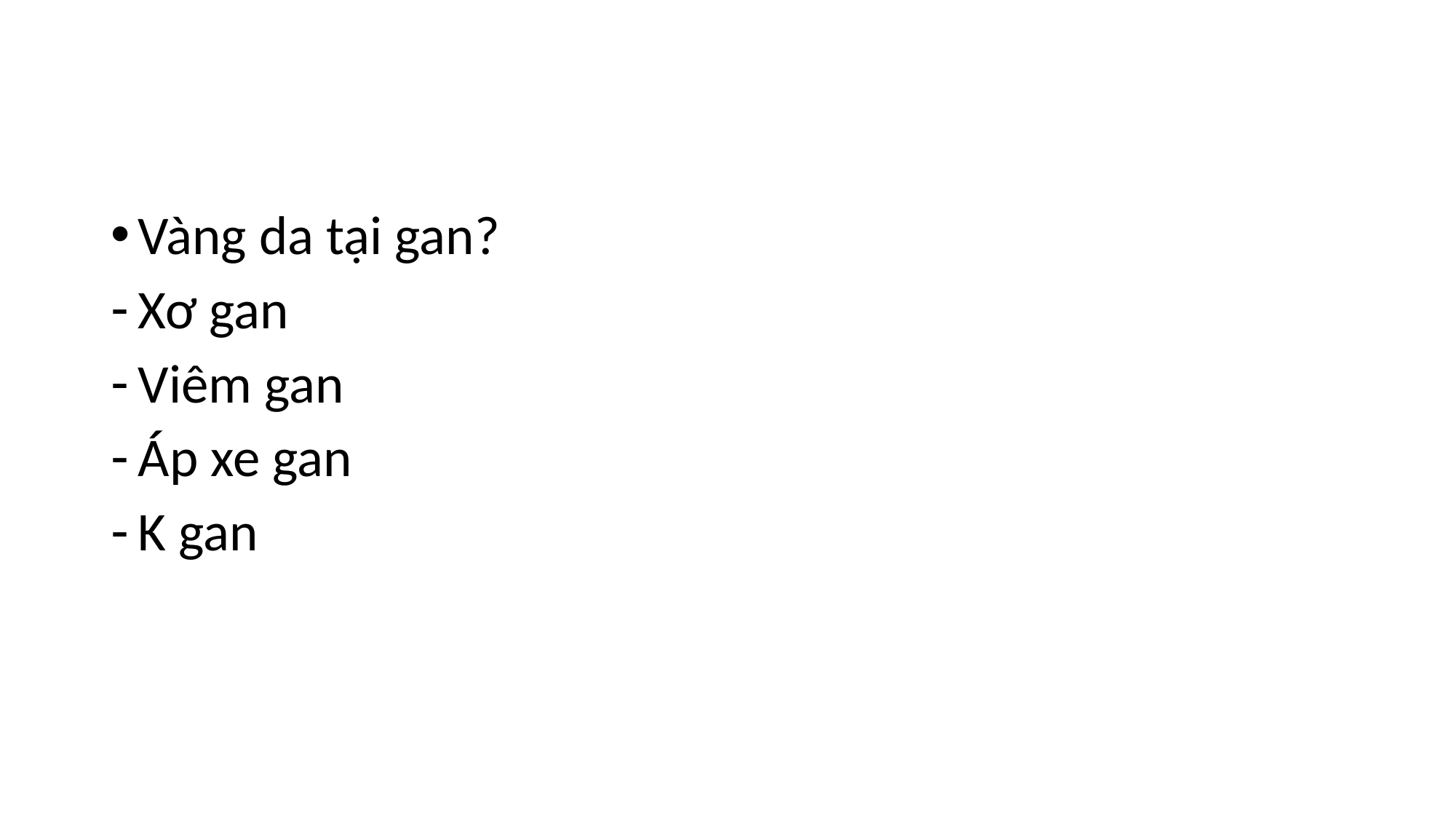

#
Vàng da tại gan?
Xơ gan
Viêm gan
Áp xe gan
K gan